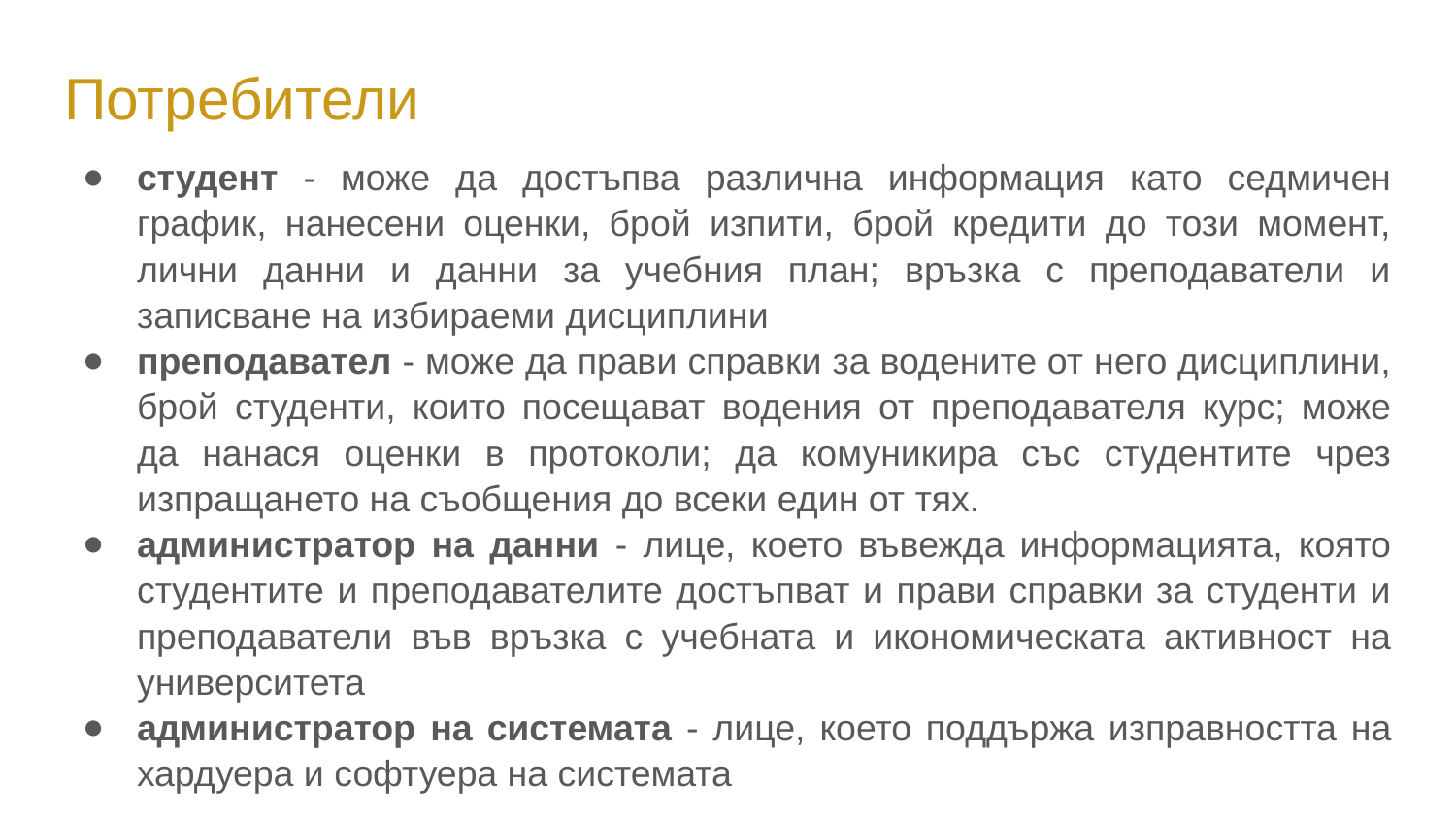

# Потребители
студент - може да достъпва различна информация като седмичен график, нанесени оценки, брой изпити, брой кредити до този момент, лични данни и данни за учебния план; връзка с преподаватели и записване на избираеми дисциплини
преподавател - може да прави справки за водените от него дисциплини, брой студенти, които посещават водения от преподавателя курс; може да нанася оценки в протоколи; да комуникира със студентите чрез изпращането на съобщения до всеки един от тях.
администратор на данни - лице, което въвежда информацията, която студентите и преподавателите достъпват и прави справки за студенти и преподаватели във връзка с учебната и икономическата активност на университета
администратор на системата - лице, което поддържа изправността на хардуера и софтуера на системата